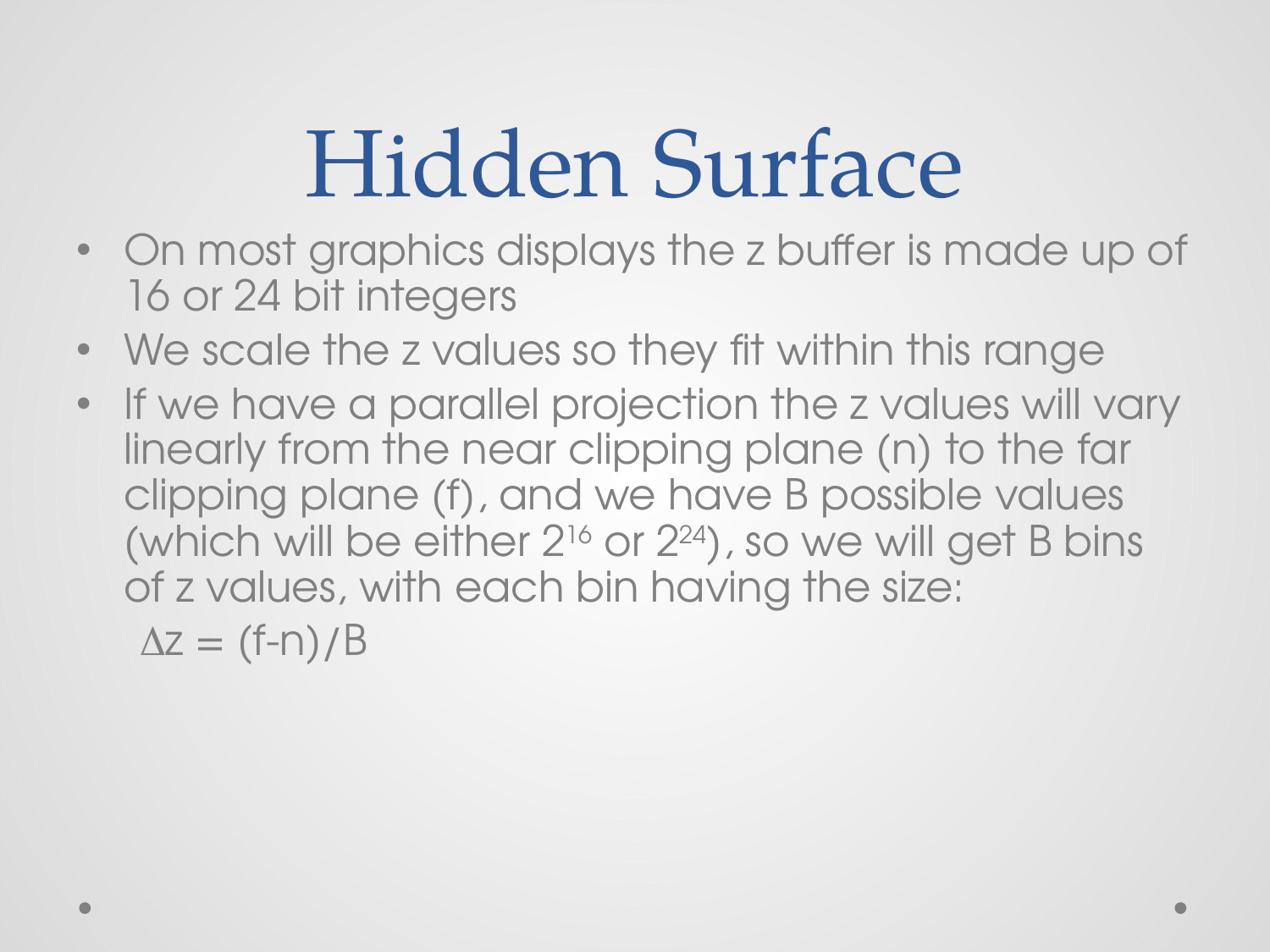

# Hidden Surface
On most graphics displays the z buffer is made up of 16 or 24 bit integers
We scale the z values so they fit within this range
If we have a parallel projection the z values will vary linearly from the near clipping plane (n) to the far clipping plane (f), and we have B possible values (which will be either 216 or 224), so we will get B bins of z values, with each bin having the size:
Δz = (f-n)/B